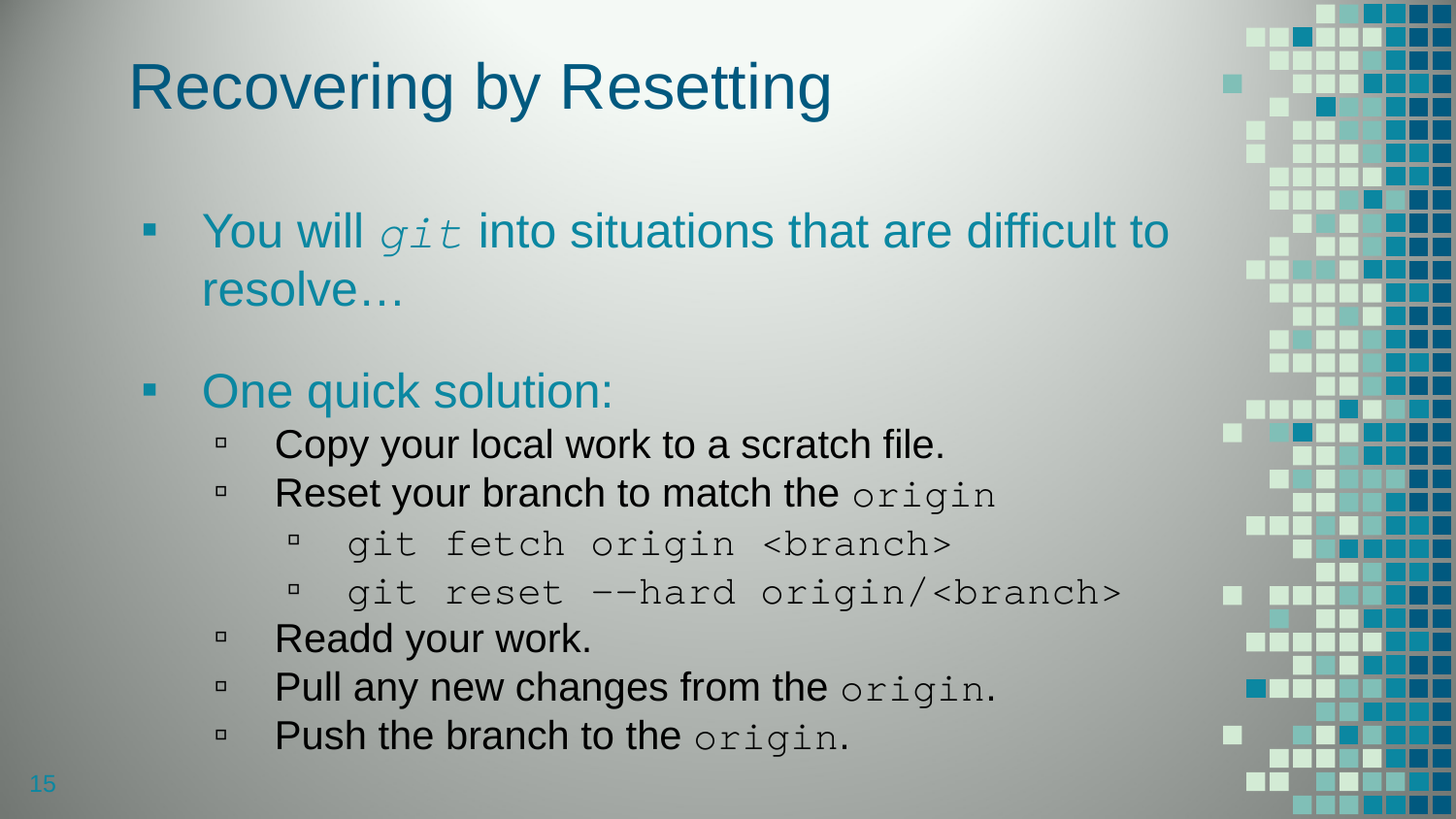

Recovering by Resetting
You will git into situations that are difficult to resolve…

One quick solution:
Copy your local work to a scratch file.
Reset your branch to match the origin
git fetch origin <branch>
git reset --hard origin/<branch>
Readd your work.
Pull any new changes from the origin.
Push the branch to the origin.
15